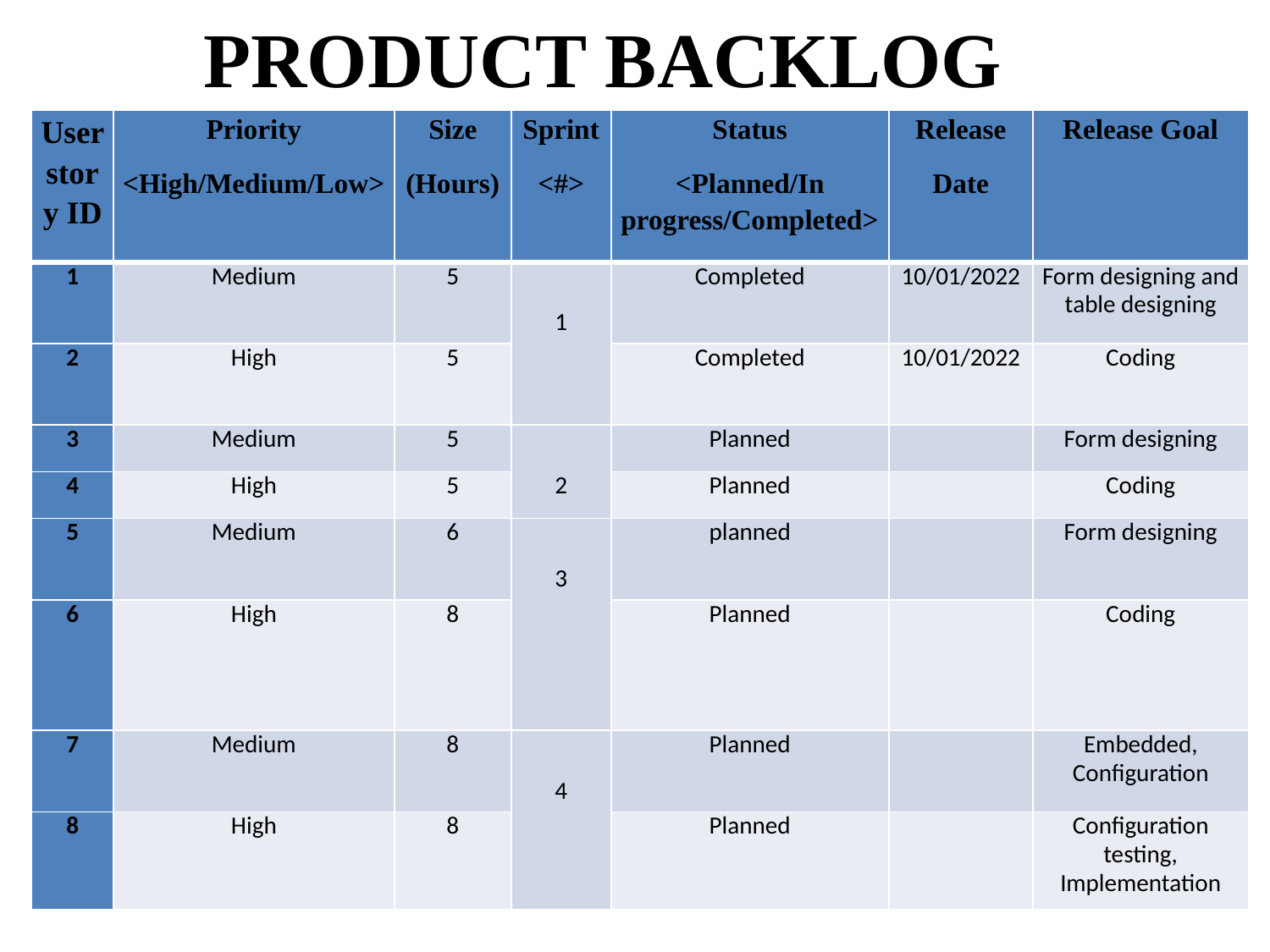

# PRODUCT BACKLOG
| User story ID | Priority <High/Medium/Low> | Size (Hours) | Sprint <#> | Status <Planned/In progress/Completed> | Release Date | Release Goal |
| --- | --- | --- | --- | --- | --- | --- |
| 1 | Medium | 5 | 1 | Completed | 10/01/2022 | Form designing and table designing |
| 2 | High | 5 |  | Completed | 10/01/2022 | Coding |
| 3 | Medium | 5 | 2 | Planned |  | Form designing |
| 4 | High | 5 |  | Planned |  | Coding |
| 5 | Medium | 6 | 3 | planned |  | Form designing |
| 6 | High | 8 |  | Planned |  | Coding |
| 7 | Medium | 8 | 4 | Planned |  | Embedded, Configuration |
| 8 | High | 8 |  | Planned |  | Configuration testing, Implementation |